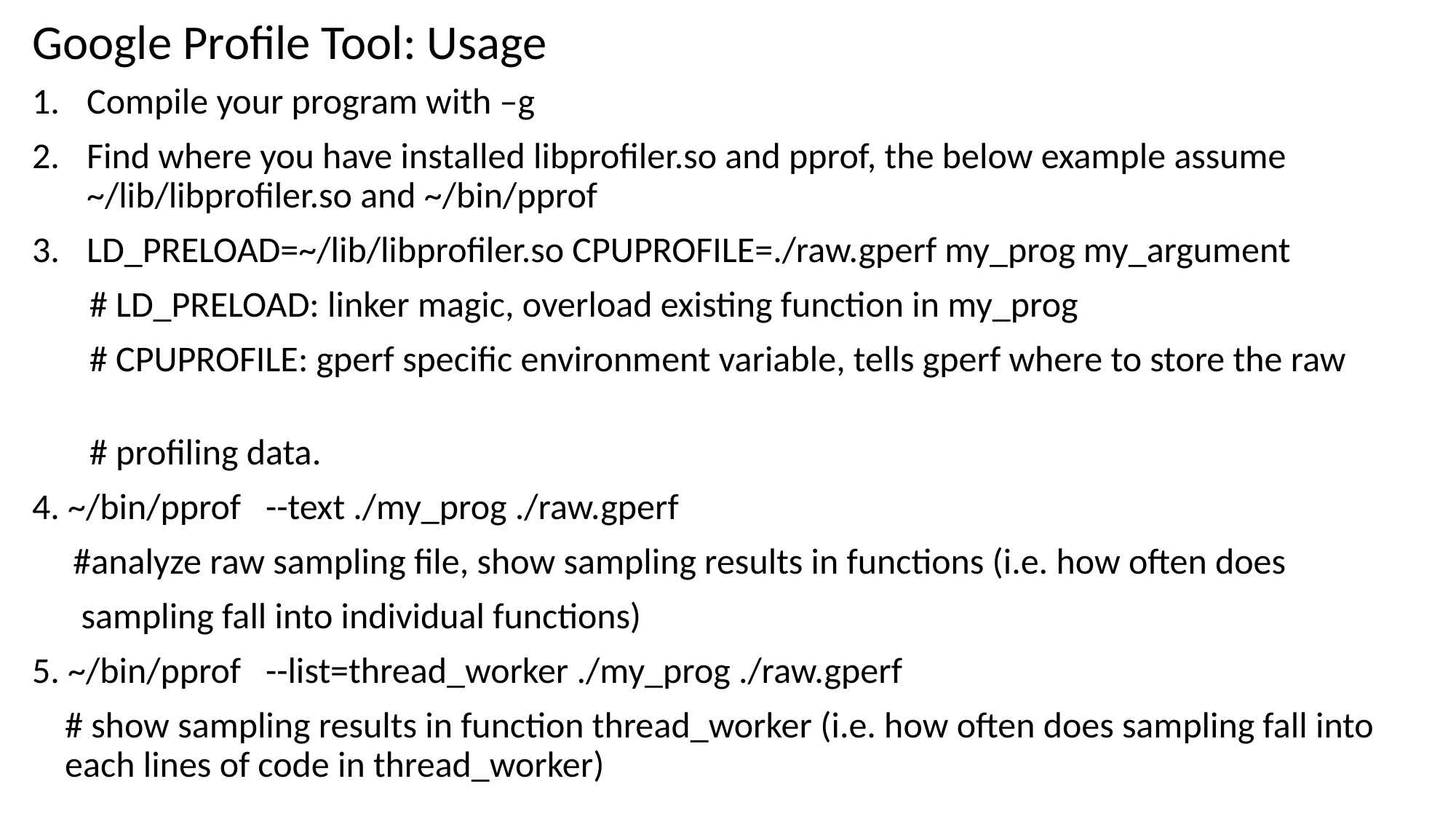

# Google Profile Tool: Usage
Compile your program with –g
Find where you have installed libprofiler.so and pprof, the below example assume
~/lib/libprofiler.so and ~/bin/pprof
LD_PRELOAD=~/lib/libprofiler.so CPUPROFILE=./raw.gperf my_prog my_argument
       # LD_PRELOAD: linker magic, overload existing function in my_prog
       # CPUPROFILE: gperf specific environment variable, tells gperf where to store the raw
       # profiling data.
4. ~/bin/pprof   --text ./my_prog ./raw.gperf
     #analyze raw sampling file, show sampling results in functions (i.e. how often does
      sampling fall into individual functions)
5. ~/bin/pprof   --list=thread_worker ./my_prog ./raw.gperf
    # show sampling results in function thread_worker (i.e. how often does sampling fall into
    each lines of code in thread_worker)